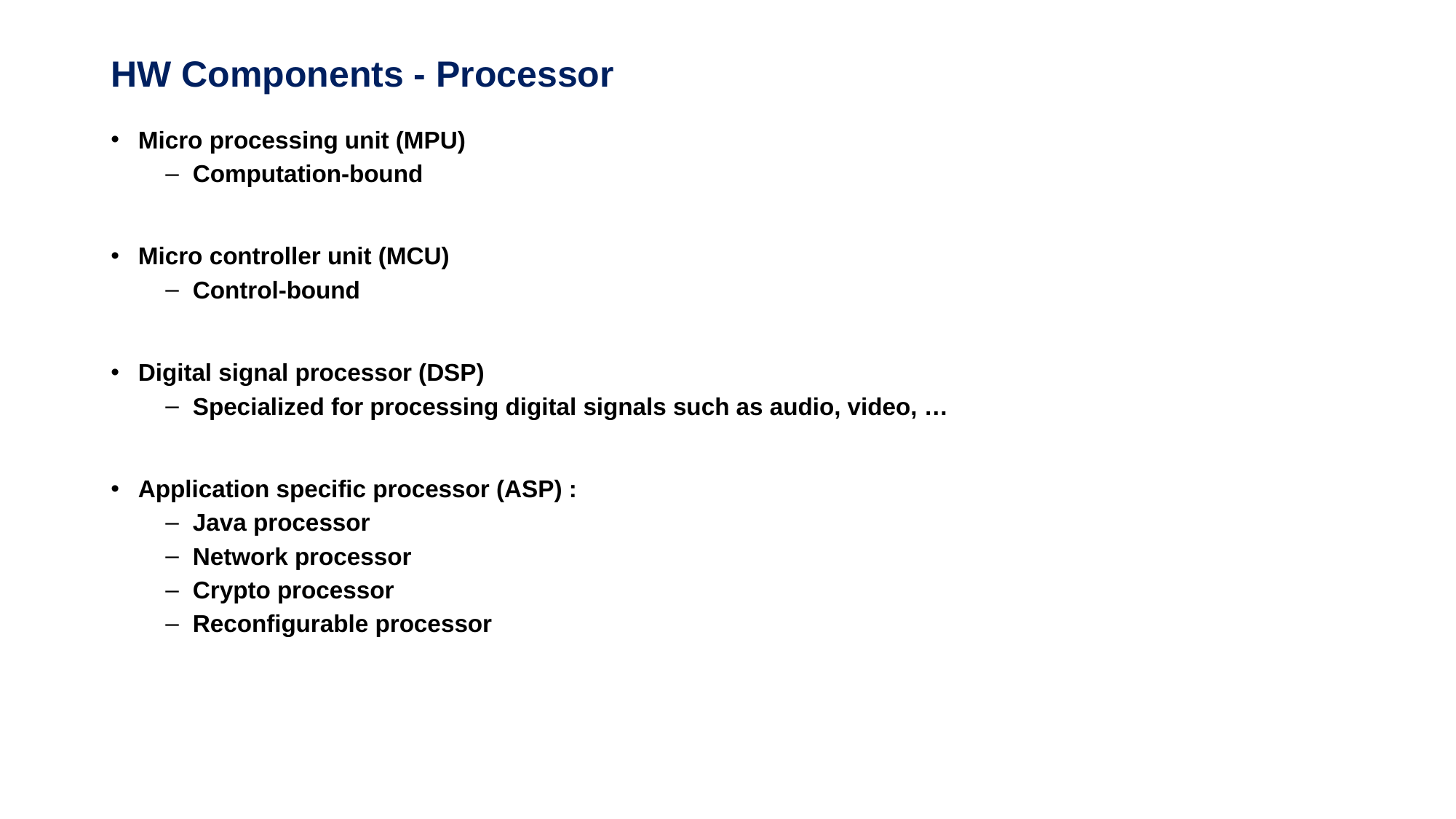

# HW Components - Processor
Micro processing unit (MPU)
Computation-bound

Micro controller unit (MCU)
Control-bound

Digital signal processor (DSP)
Specialized for processing digital signals such as audio, video, …

Application specific processor (ASP) :
Java processor
Network processor
Crypto processor
Reconfigurable processor